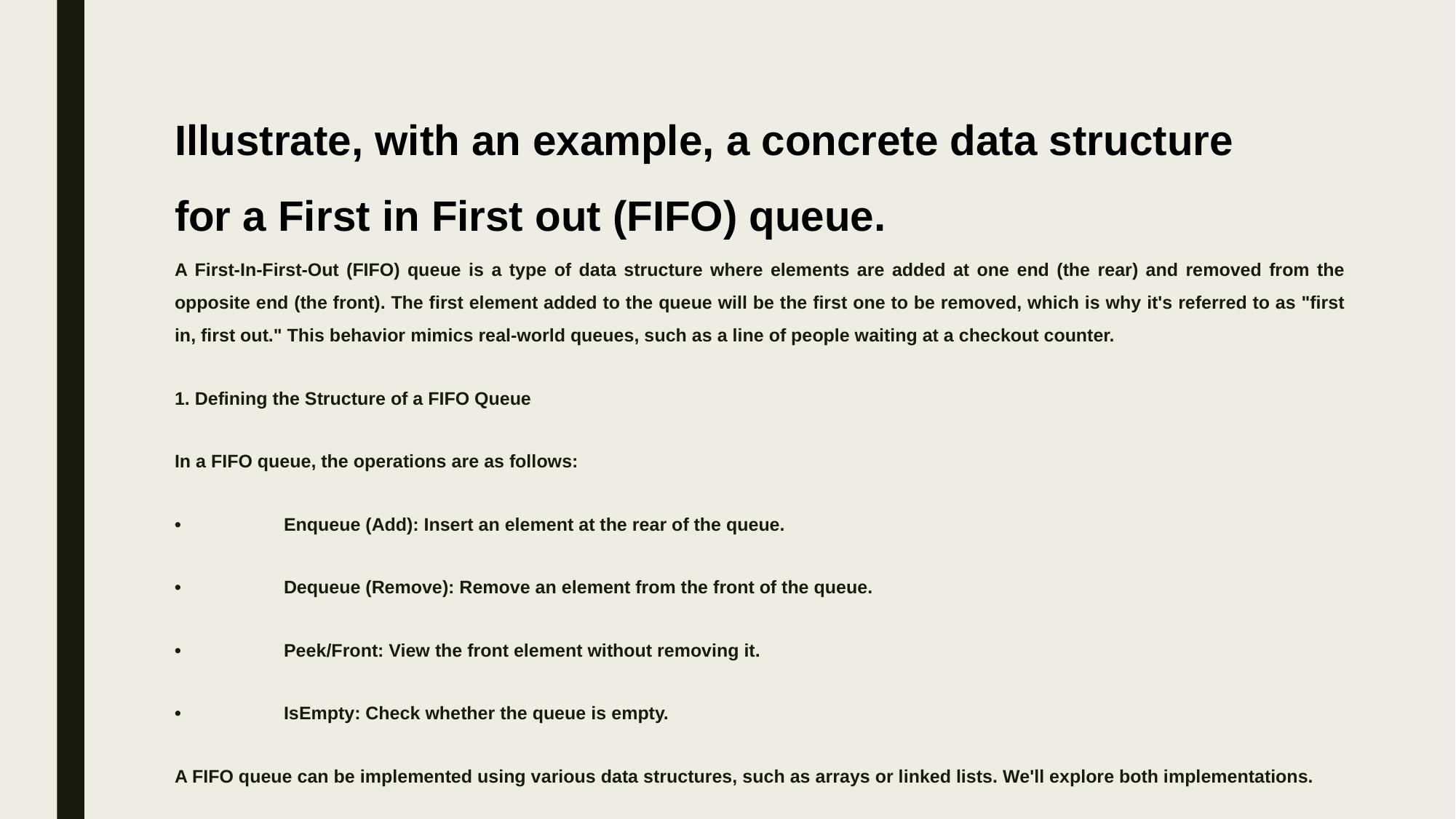

# Illustrate, with an example, a concrete data structure for a First in First out (FIFO) queue.
A First-In-First-Out (FIFO) queue is a type of data structure where elements are added at one end (the rear) and removed from the opposite end (the front). The first element added to the queue will be the first one to be removed, which is why it's referred to as "first in, first out." This behavior mimics real-world queues, such as a line of people waiting at a checkout counter.
1. Defining the Structure of a FIFO Queue
In a FIFO queue, the operations are as follows:
•	Enqueue (Add): Insert an element at the rear of the queue.
•	Dequeue (Remove): Remove an element from the front of the queue.
•	Peek/Front: View the front element without removing it.
•	IsEmpty: Check whether the queue is empty.
A FIFO queue can be implemented using various data structures, such as arrays or linked lists. We'll explore both implementations.